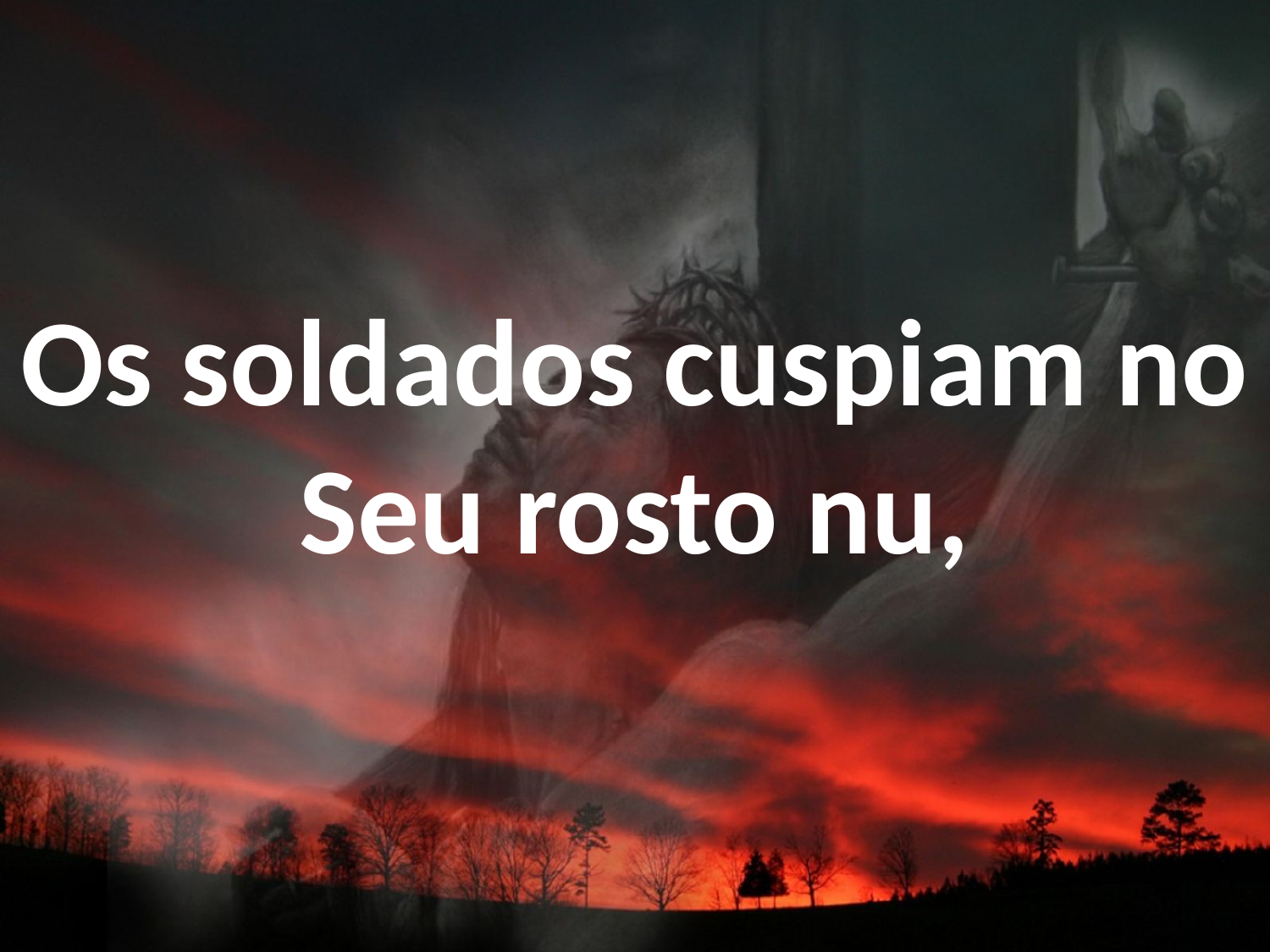

Os soldados cuspiam no Seu rosto nu,